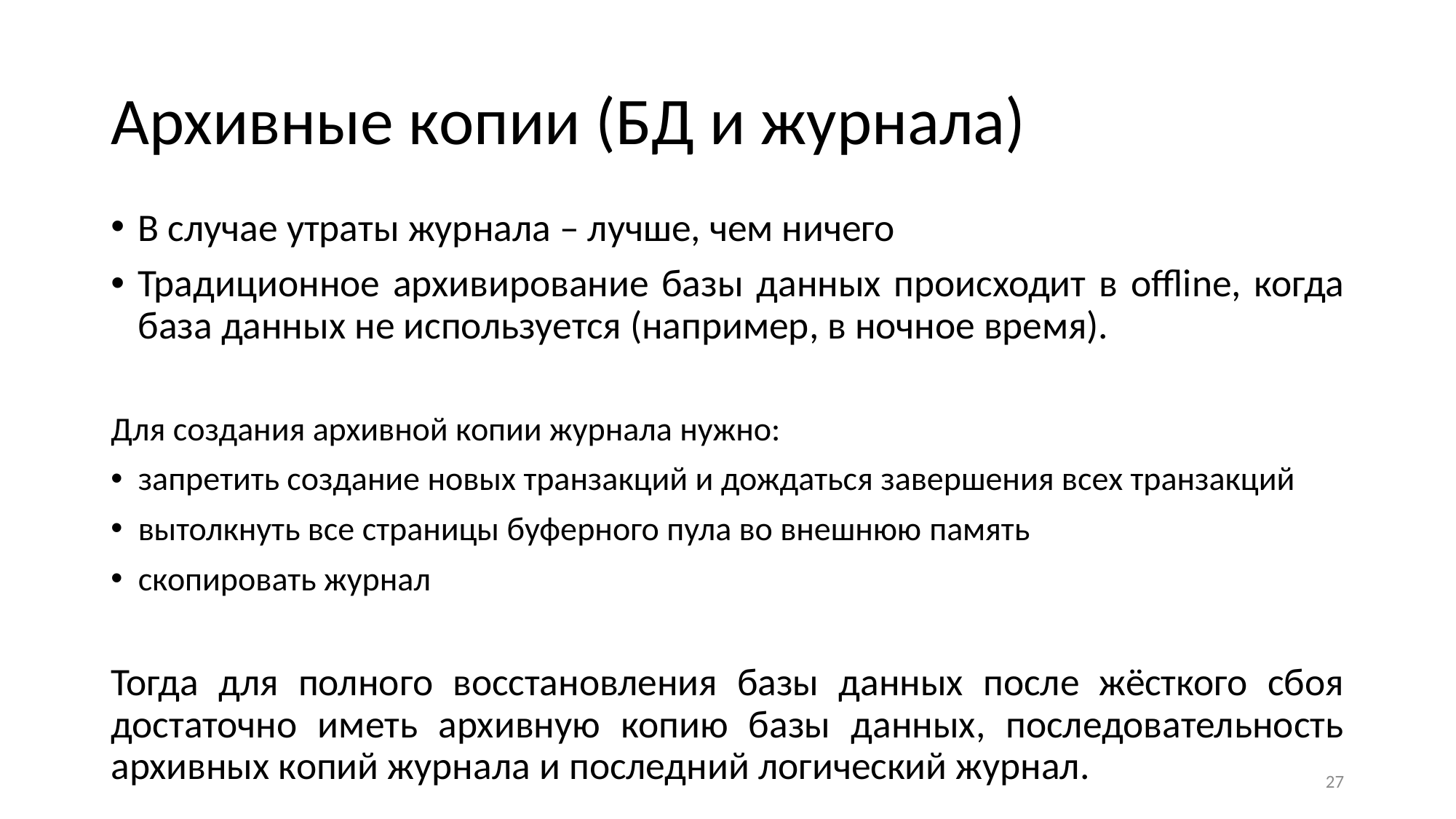

# Архивные копии (БД и журнала)
В случае утраты журнала – лучше, чем ничего
Традиционное архивирование базы данных происходит в offline, когда база данных не используется (например, в ночное время).

Для создания архивной копии журнала нужно:
запретить создание новых транзакций и дождаться завершения всех транзакций
вытолкнуть все страницы буферного пула во внешнюю память
скопировать журнал

Тогда для полного восстановления базы данных после жёсткого сбоя достаточно иметь архивную копию базы данных, последовательность архивных копий журнала и последний логический журнал.

27